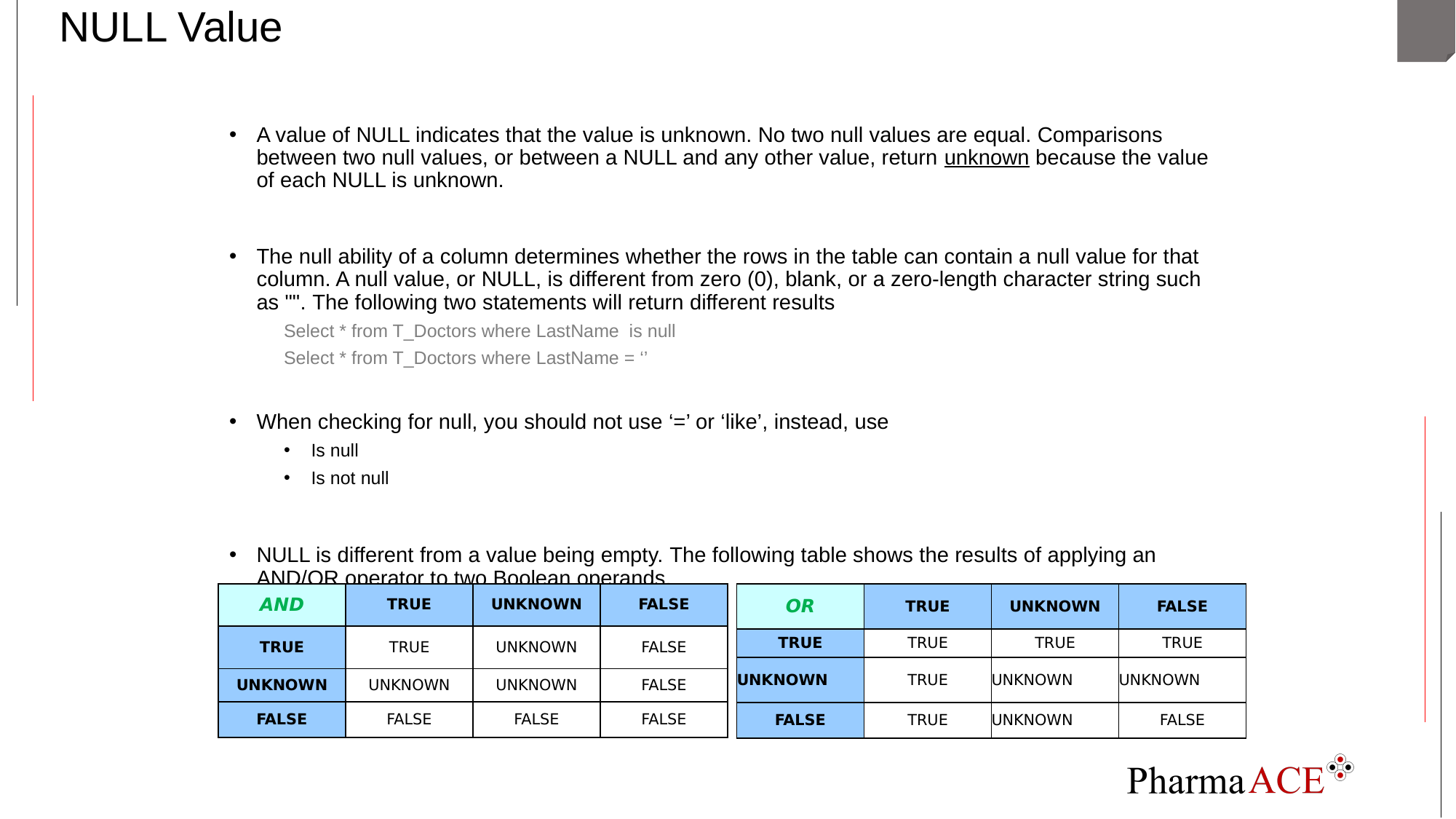

# NULL Value
A value of NULL indicates that the value is unknown. No two null values are equal. Comparisons between two null values, or between a NULL and any other value, return unknown because the value of each NULL is unknown.

The null ability of a column determines whether the rows in the table can contain a null value for that column. A null value, or NULL, is different from zero (0), blank, or a zero-length character string such as "". The following two statements will return different results
Select * from T_Doctors where LastName  is null
Select * from T_Doctors where LastName = ‘’

When checking for null, you should not use ‘=’ or ‘like’, instead, use
Is null
Is not null

NULL is different from a value being empty. The following table shows the results of applying an AND/OR operator to two Boolean operands.
| AND | TRUE | UNKNOWN | FALSE |
| --- | --- | --- | --- |
| TRUE | TRUE | UNKNOWN | FALSE |
| UNKNOWN | UNKNOWN | UNKNOWN | FALSE |
| FALSE | FALSE | FALSE | FALSE |
| OR | TRUE | UNKNOWN | FALSE |
| --- | --- | --- | --- |
| TRUE | TRUE | TRUE | TRUE |
| UNKNOWN | TRUE | UNKNOWN | UNKNOWN |
| FALSE | TRUE | UNKNOWN | FALSE |